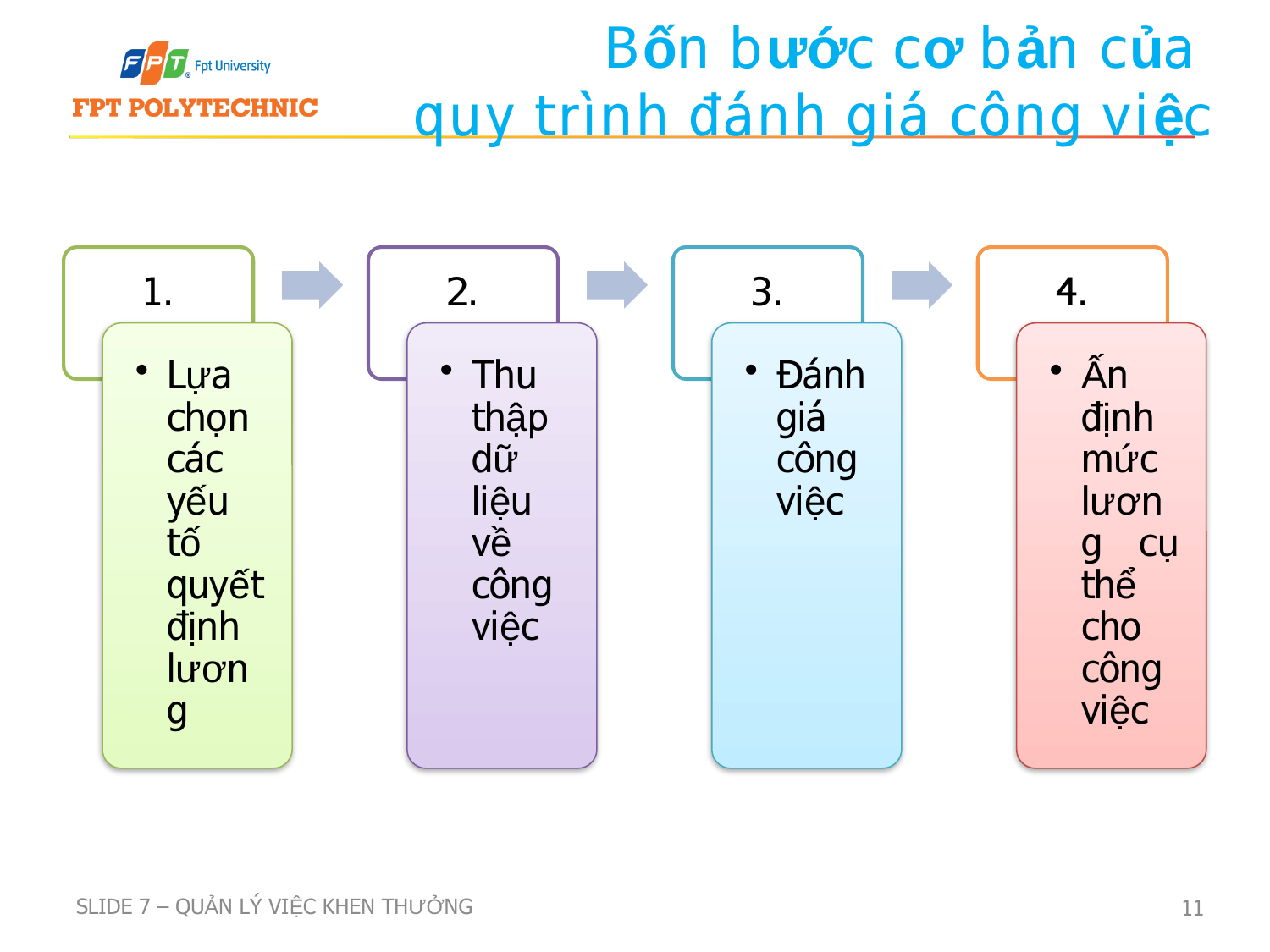

# Bốn bước cơ bản của quy trình đánh giá công việc
1.
Lựa chọn các yếu tố quyết định lương

2.
Thu thập dữ liệu về công việc

3.
Đánh giá công việc

4.
Ấn định mức lương cụ thể cho công việc
SLIDE 7 – QUẢN LÝ VIỆC KHEN THƯỞNG
11